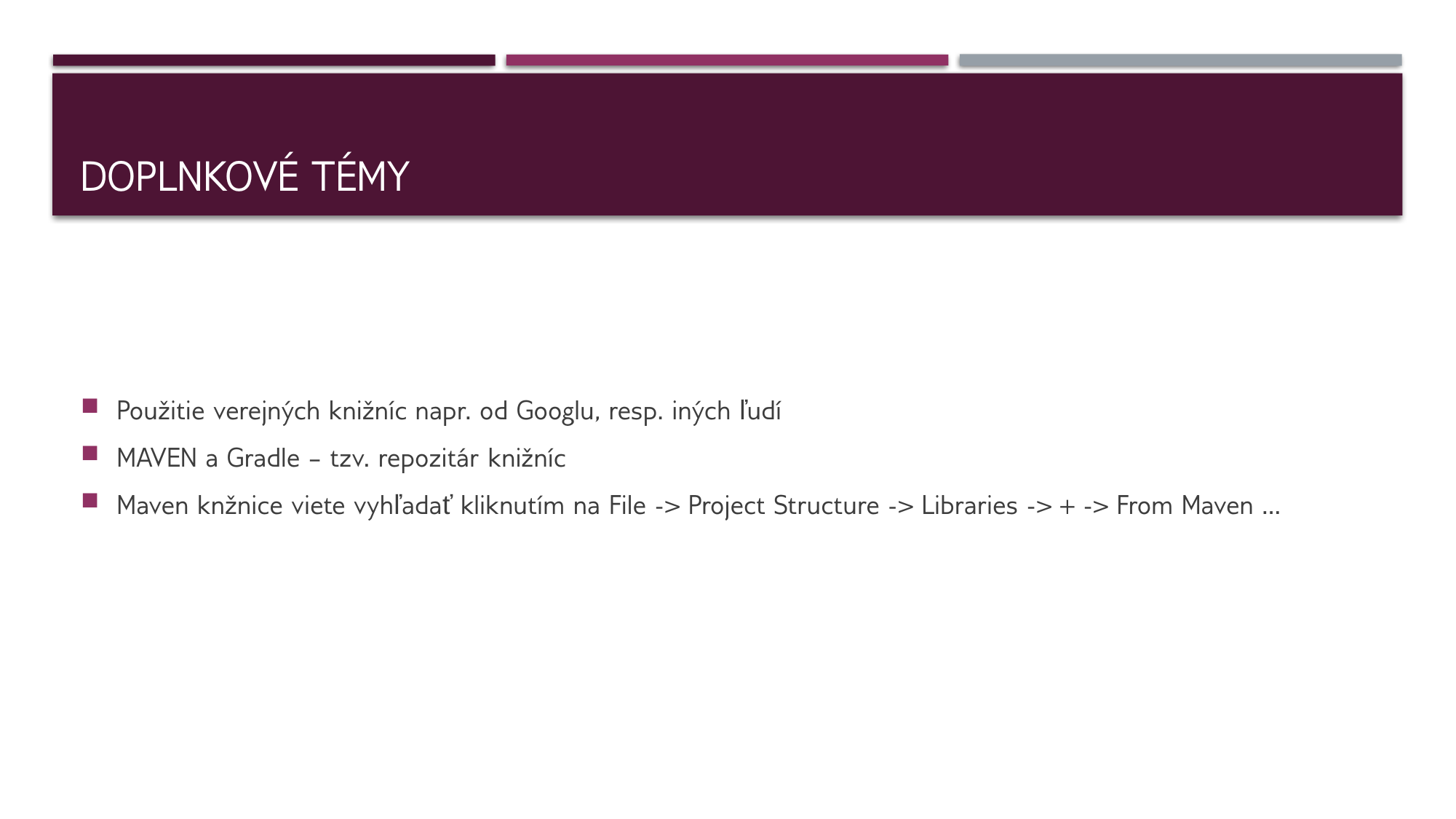

# Doplnkové témy
Použitie verejných knižníc napr. od Googlu, resp. iných ľudí
MAVEN a Gradle – tzv. repozitár knižníc
Maven knžnice viete vyhľadať kliknutím na File -> Project Structure -> Libraries -> + -> From Maven …